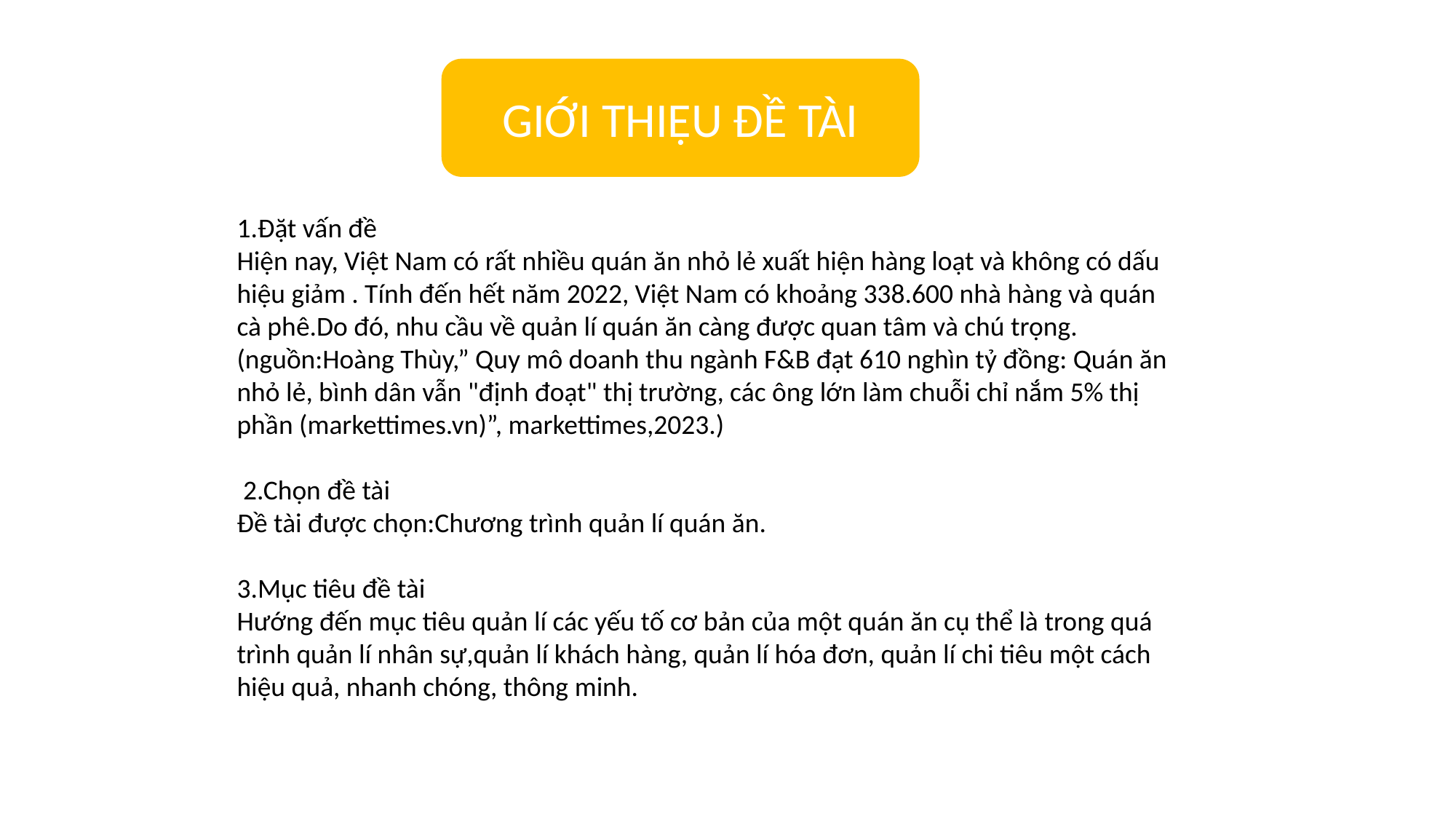

GIỚI THIỆU ĐỀ TÀI
1.Đặt vấn đề
Hiện nay, Việt Nam có rất nhiều quán ăn nhỏ lẻ xuất hiện hàng loạt và không có dấu hiệu giảm . Tính đến hết năm 2022, Việt Nam có khoảng 338.600 nhà hàng và quán cà phê.Do đó, nhu cầu về quản lí quán ăn càng được quan tâm và chú trọng.
(nguồn:Hoàng Thùy,” Quy mô doanh thu ngành F&B đạt 610 nghìn tỷ đồng: Quán ăn nhỏ lẻ, bình dân vẫn "định đoạt" thị trường, các ông lớn làm chuỗi chỉ nắm 5% thị phần (markettimes.vn)”, markettimes,2023.)

 2.Chọn đề tài
Đề tài được chọn:Chương trình quản lí quán ăn.

3.Mục tiêu đề tài
Hướng đến mục tiêu quản lí các yếu tố cơ bản của một quán ăn cụ thể là trong quá trình quản lí nhân sự,quản lí khách hàng, quản lí hóa đơn, quản lí chi tiêu một cách hiệu quả, nhanh chóng, thông minh.